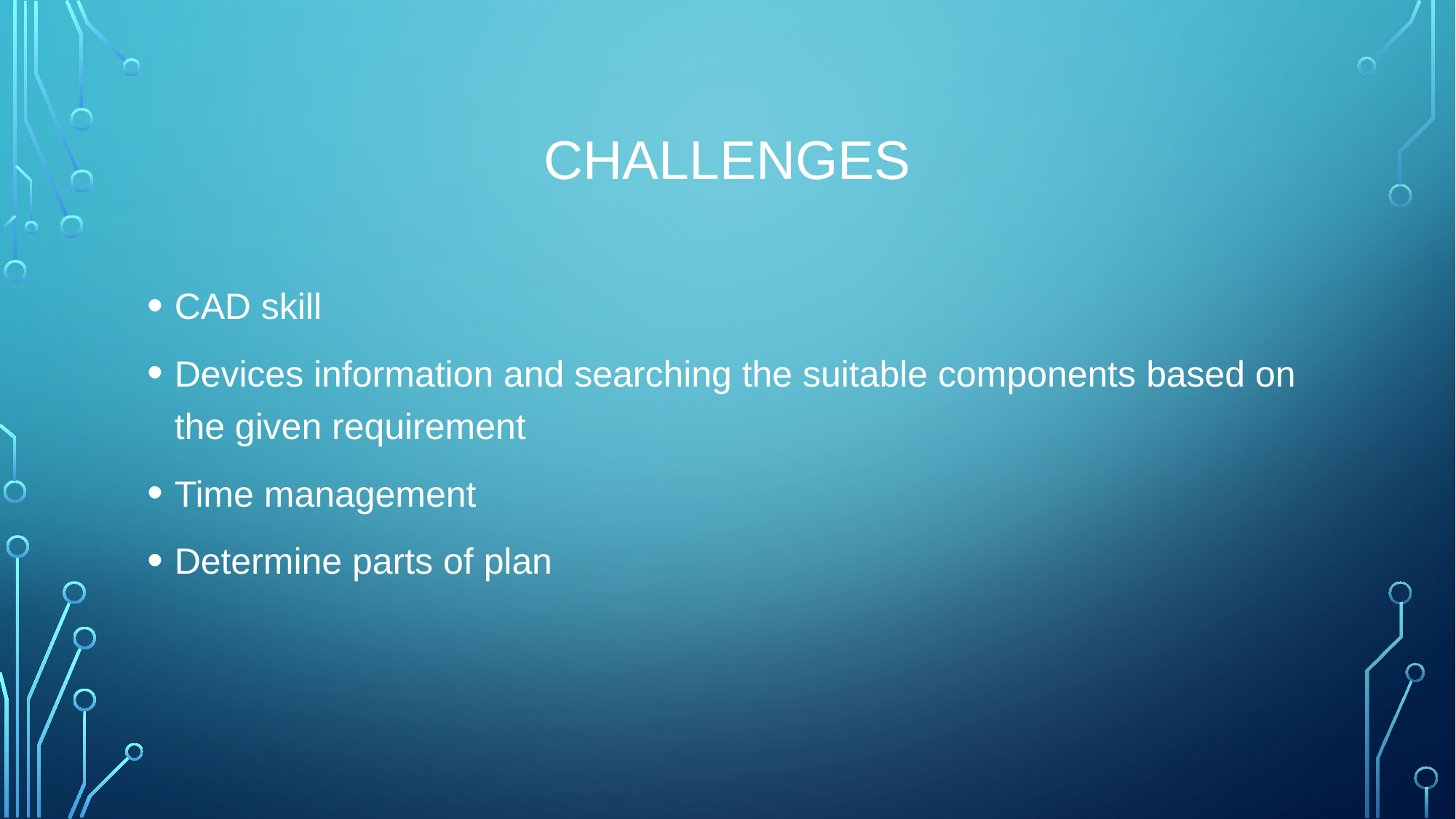

# challenges
CAD skill
Devices information and searching the suitable components based on the given requirement
Time management
Determine parts of plan